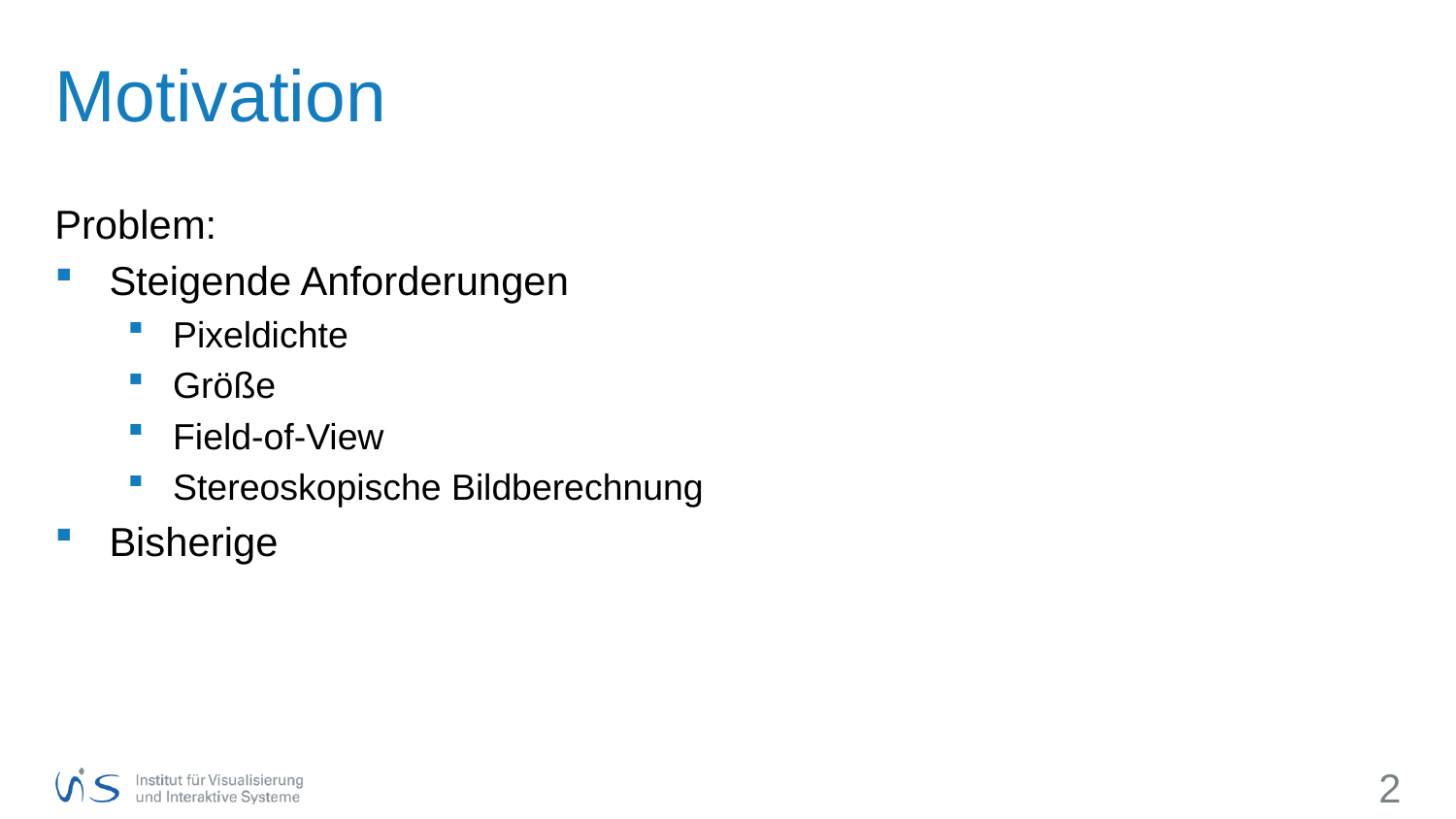

# Motivation
Problem:
Steigende Anforderungen
Pixeldichte
Größe
Field-of-View
Stereoskopische Bildberechnung
Bisherige

2